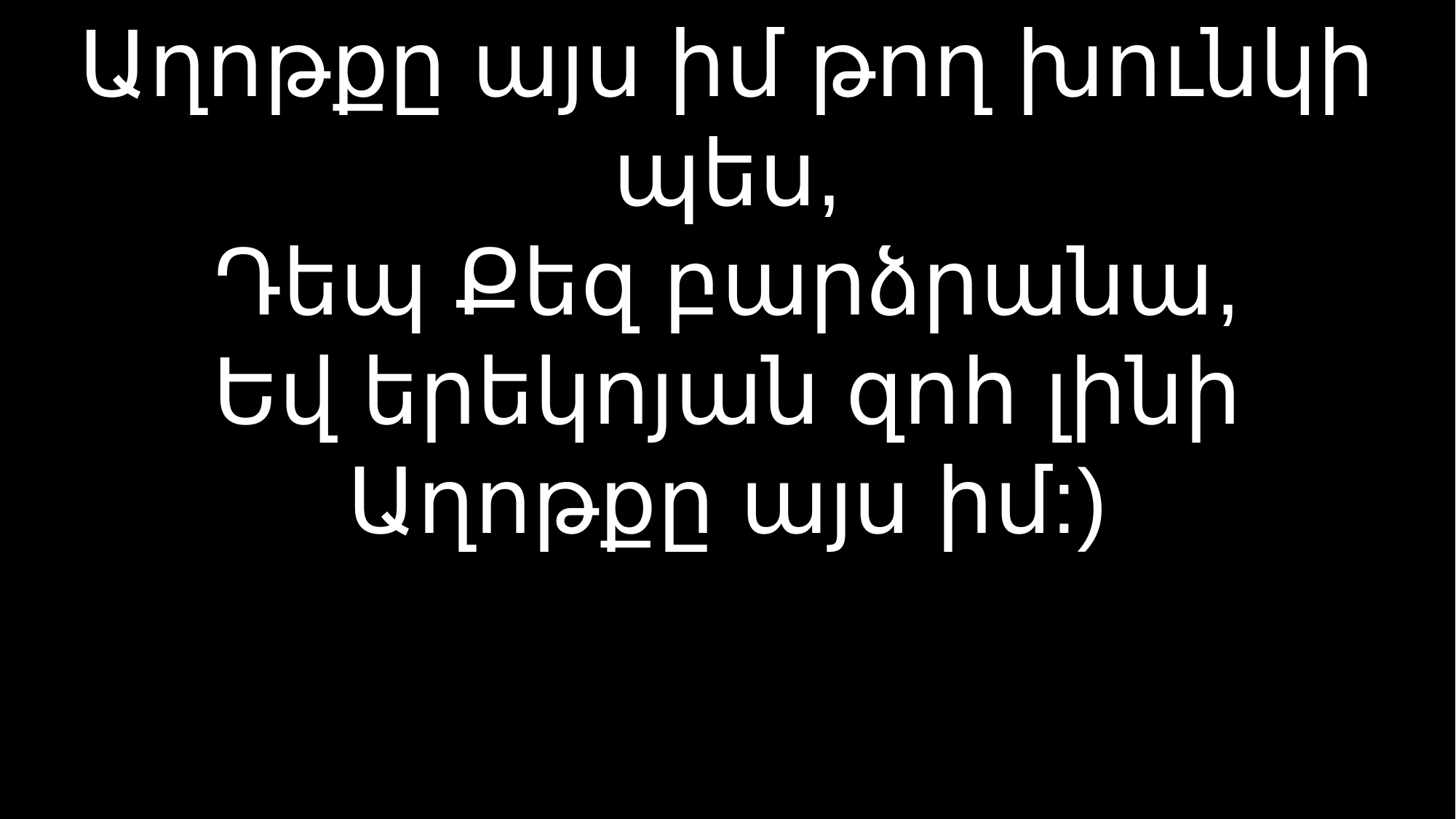

# Աղոթքը այս իմ թող խունկի պես, Դեպ Քեզ բարձրանա, Եվ երեկոյան զոհ լինի Աղոթքը այս իմ:)